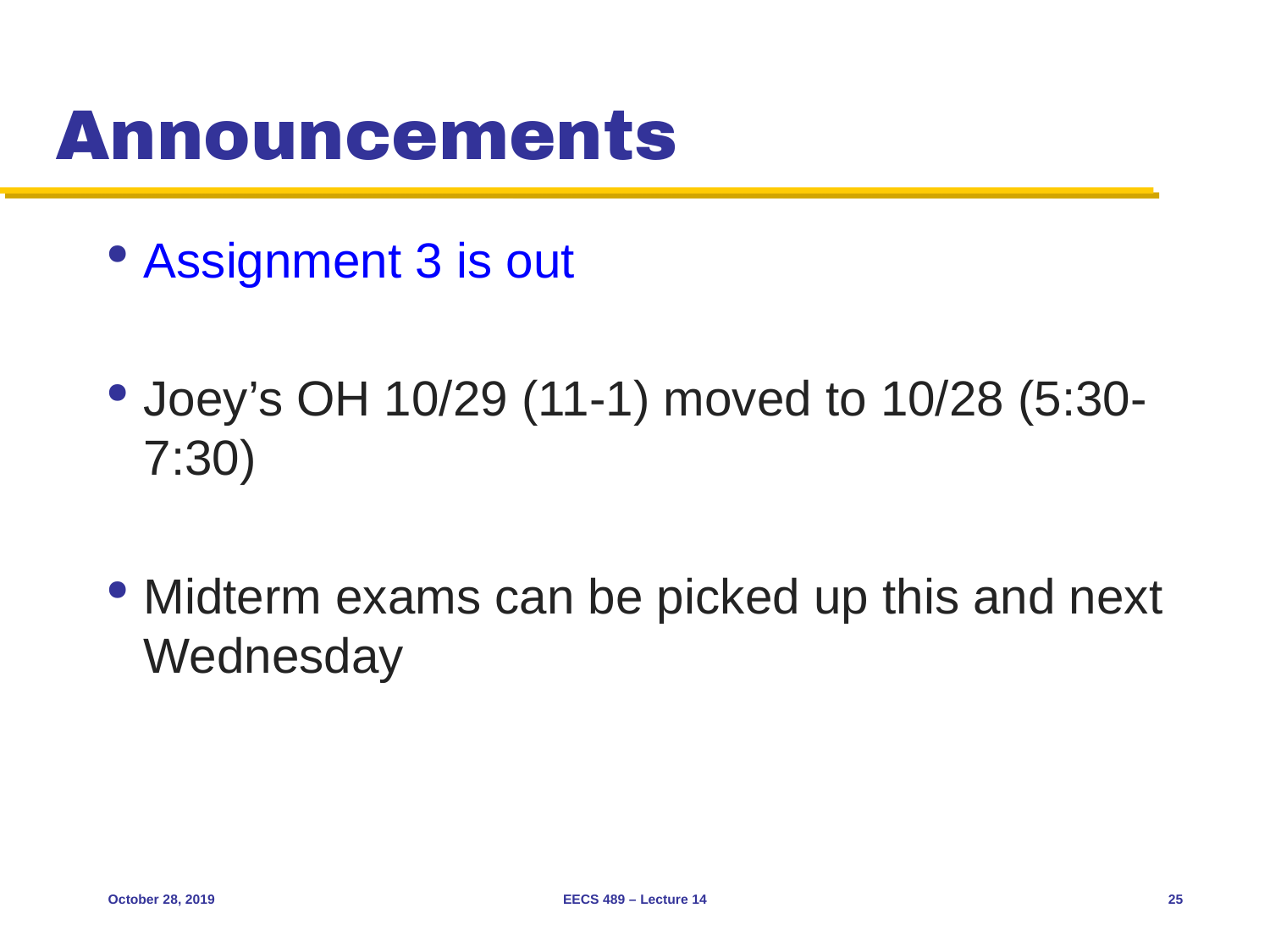

# Announcements
Assignment 3 is out

Joey’s OH 10/29 (11-1) moved to 10/28 (5:30-7:30)

Midterm exams can be picked up this and next Wednesday
October 28, 2019
EECS 489 – Lecture 14
25